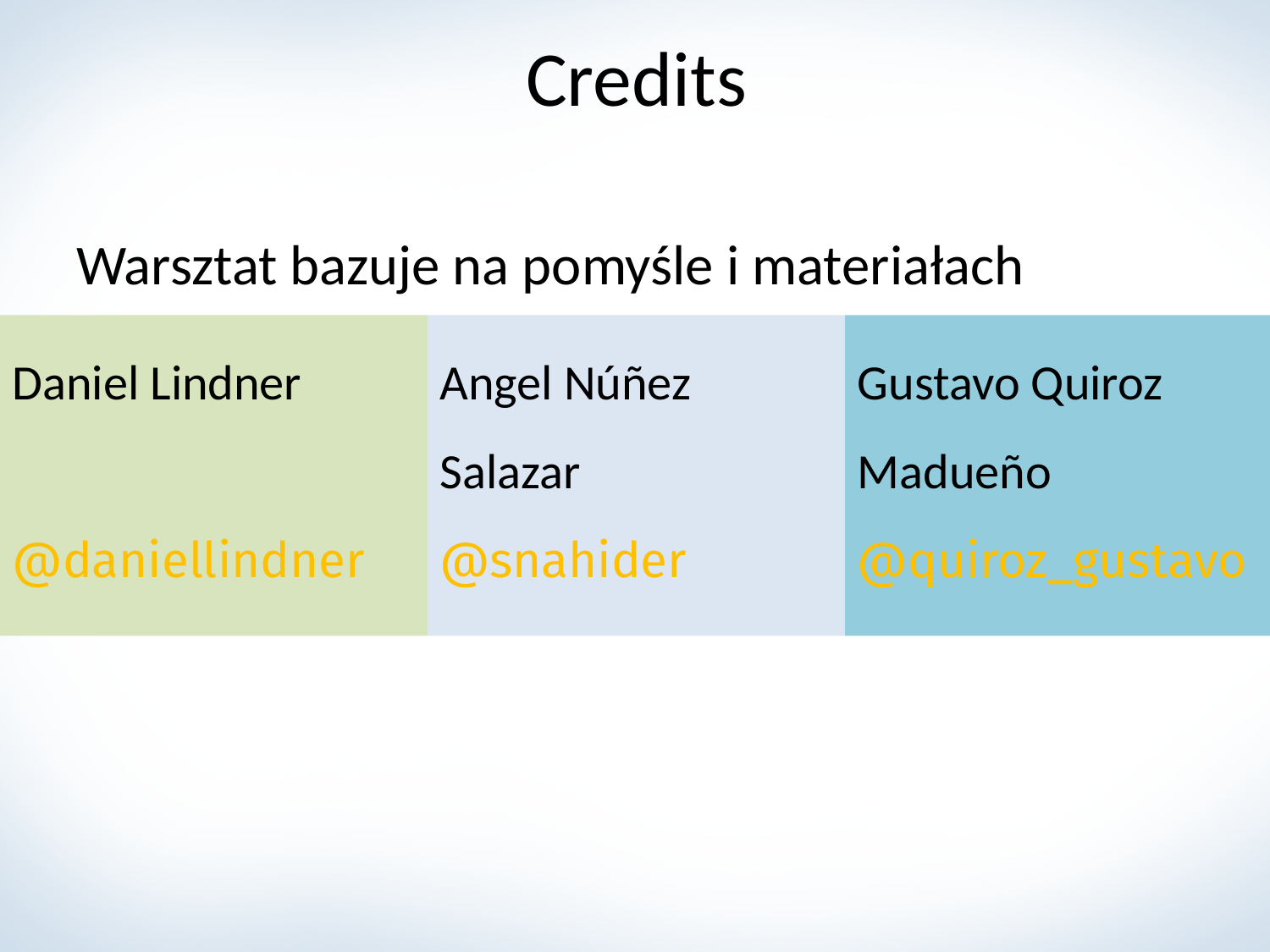

# Credits
Warsztat bazuje na pomyśle i materiałach
Daniel Lindner

@daniellindner
Angel Núñez Salazar
@snahider
Gustavo Quiroz Madueño @quiroz_gustavo